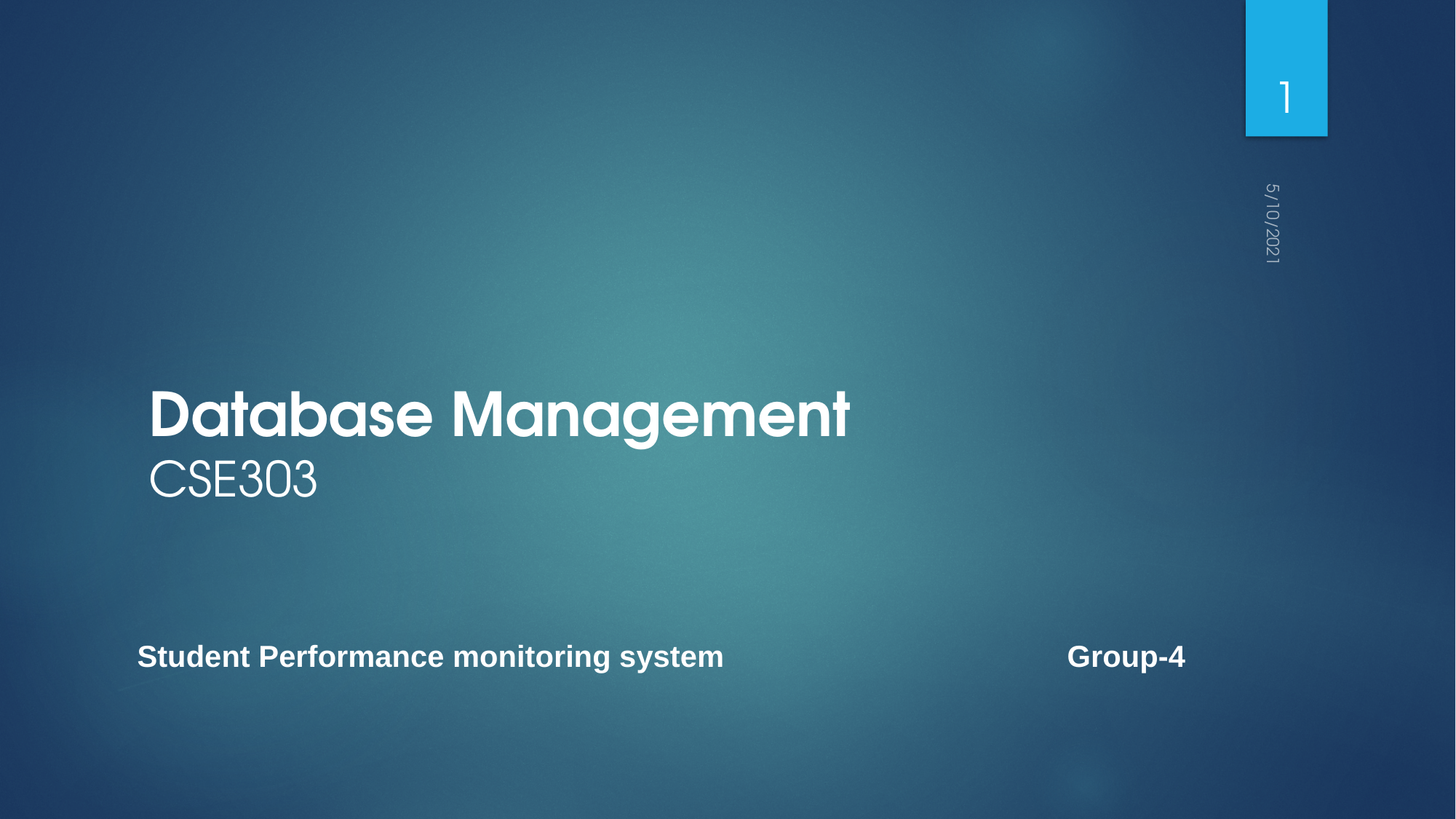

1
# Database Management CSE303
5/10/2021

Student Performance monitoring system                                         Group-4